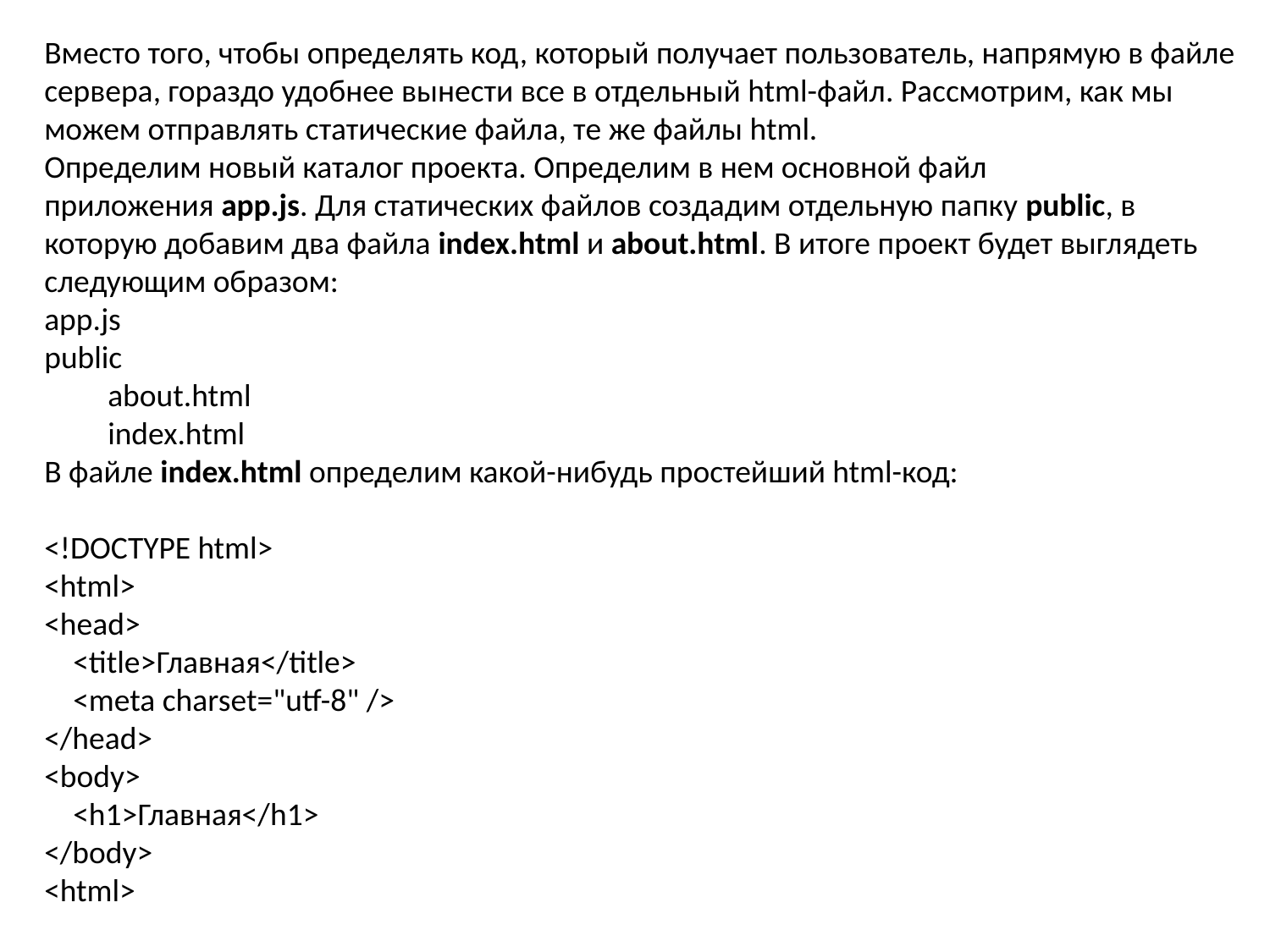

Вместо того, чтобы определять код, который получает пользователь, напрямую в файле сервера, гораздо удобнее вынести все в отдельный html-файл. Рассмотрим, как мы можем отправлять статические файла, те же файлы html.
Определим новый каталог проекта. Определим в нем основной файл приложения app.js. Для статических файлов создадим отдельную папку public, в которую добавим два файла index.html и about.html. В итоге проект будет выглядеть следующим образом:
app.js
public
about.html
index.html
В файле index.html определим какой-нибудь простейший html-код:

<!DOCTYPE html>
<html>
<head>
    <title>Главная</title>
    <meta charset="utf-8" />
</head>
<body>
    <h1>Главная</h1>
</body>
<html>